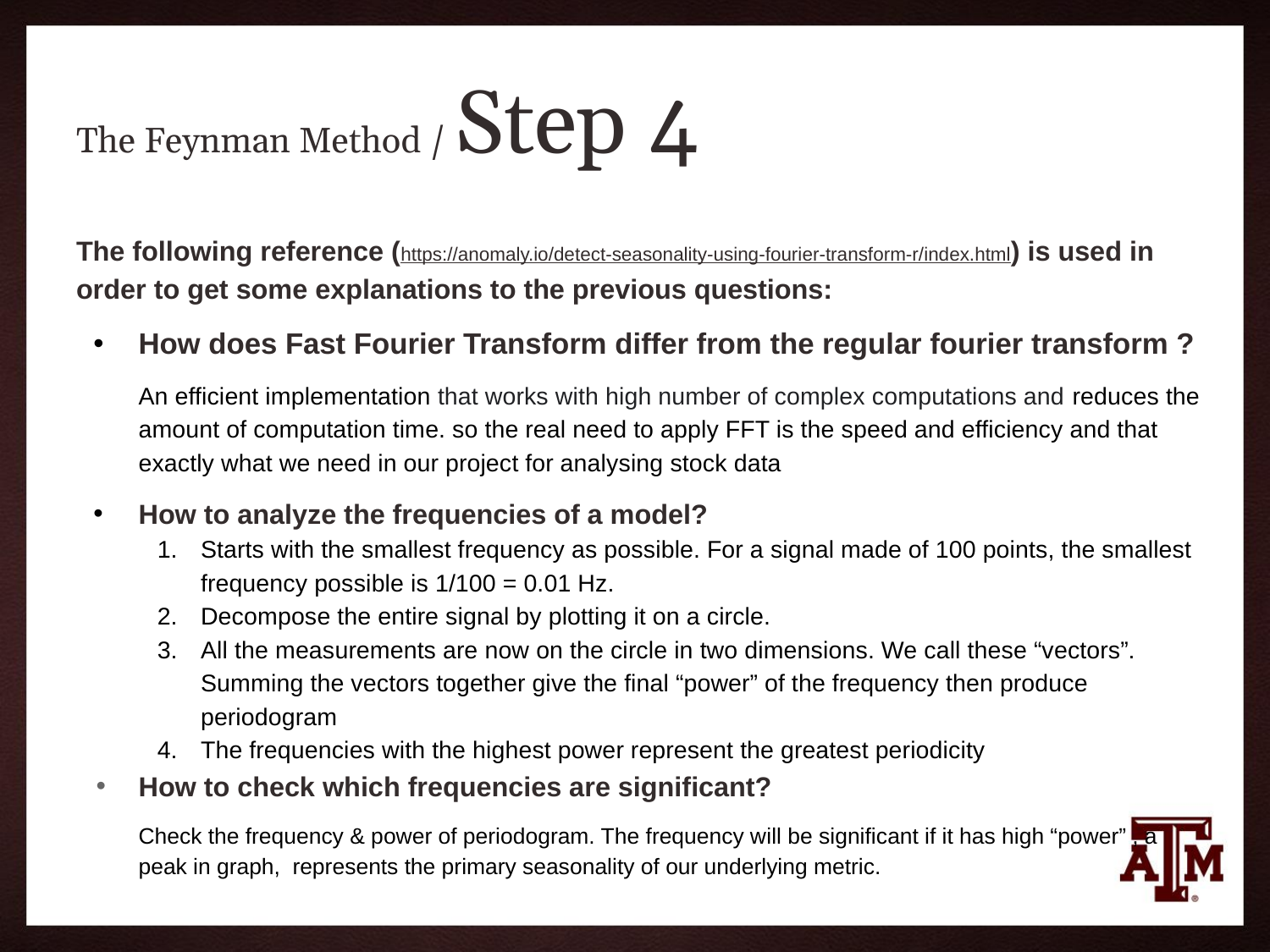

# The Feynman Method / Step 4
The following reference (https://anomaly.io/detect-seasonality-using-fourier-transform-r/index.html) is used in order to get some explanations to the previous questions:
How does Fast Fourier Transform differ from the regular fourier transform ?
An efficient implementation that works with high number of complex computations and reduces the amount of computation time. so the real need to apply FFT is the speed and efficiency and that exactly what we need in our project for analysing stock data
How to analyze the frequencies of a model?
Starts with the smallest frequency as possible. For a signal made of 100 points, the smallest frequency possible is 1/100 = 0.01 Hz.
Decompose the entire signal by plotting it on a circle.
All the measurements are now on the circle in two dimensions. We call these “vectors”. Summing the vectors together give the final “power” of the frequency then produce periodogram
The frequencies with the highest power represent the greatest periodicity
How to check which frequencies are significant?
Check the frequency & power of periodogram. The frequency will be significant if it has high “power” , a peak in graph,  represents the primary seasonality of our underlying metric.